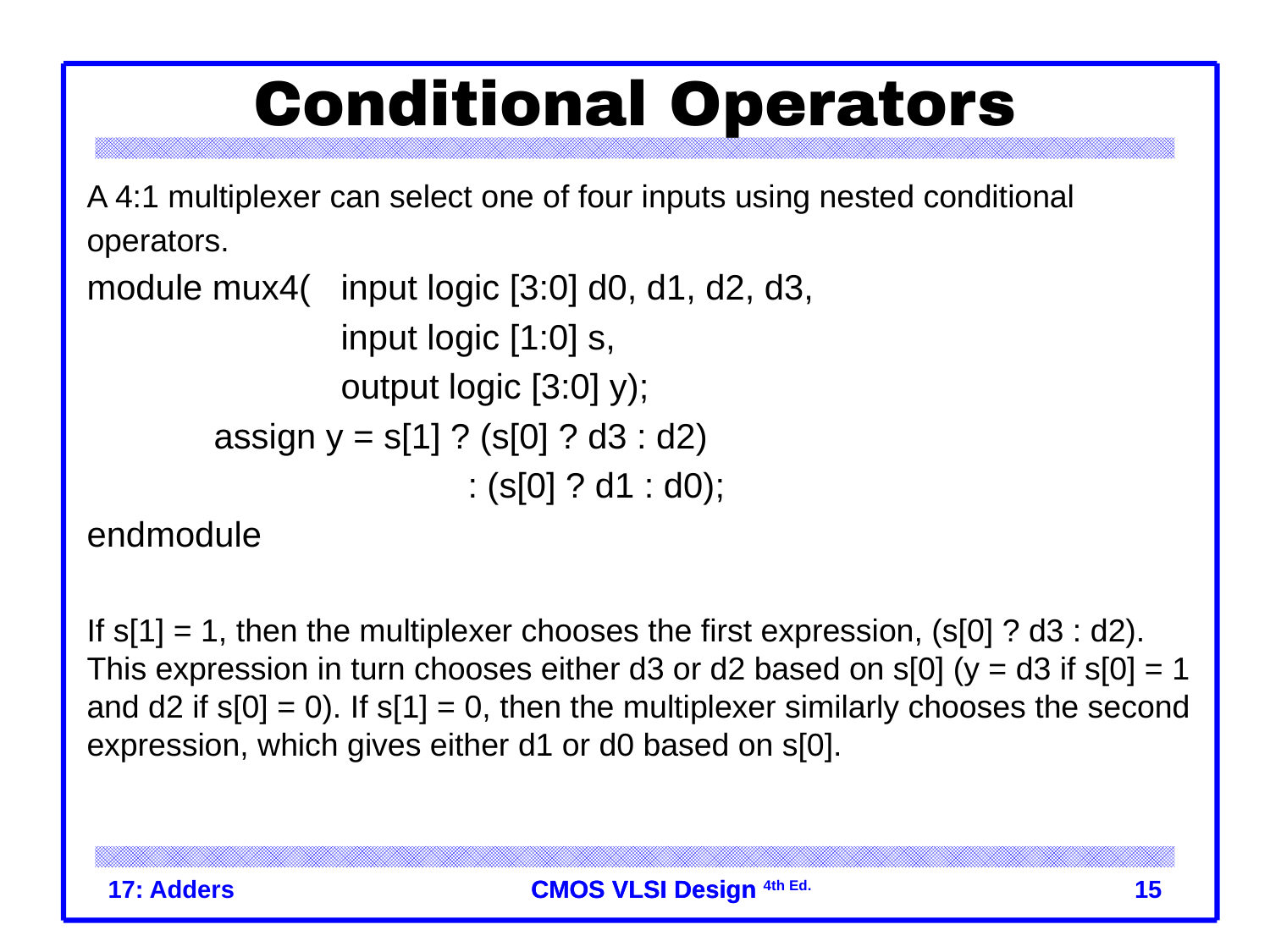

# Conditional Operators
A 4:1 multiplexer can select one of four inputs using nested conditional
operators.
module mux4(	input logic [3:0] d0, d1, d2, d3,
		input logic [1:0] s,
		output logic [3:0] y);
	assign y = s[1] ? (s[0] ? d3 : d2)
			: (s[0] ? d1 : d0);
endmodule

If s[1] = 1, then the multiplexer chooses the first expression, (s[0] ? d3 : d2). This expression in turn chooses either d3 or d2 based on s[0] (y = d3 if s[0] = 1 and d2 if s[0] = 0). If s[1] = 0, then the multiplexer similarly chooses the second expression, which gives either d1 or d0 based on s[0].
17: Adders
 15